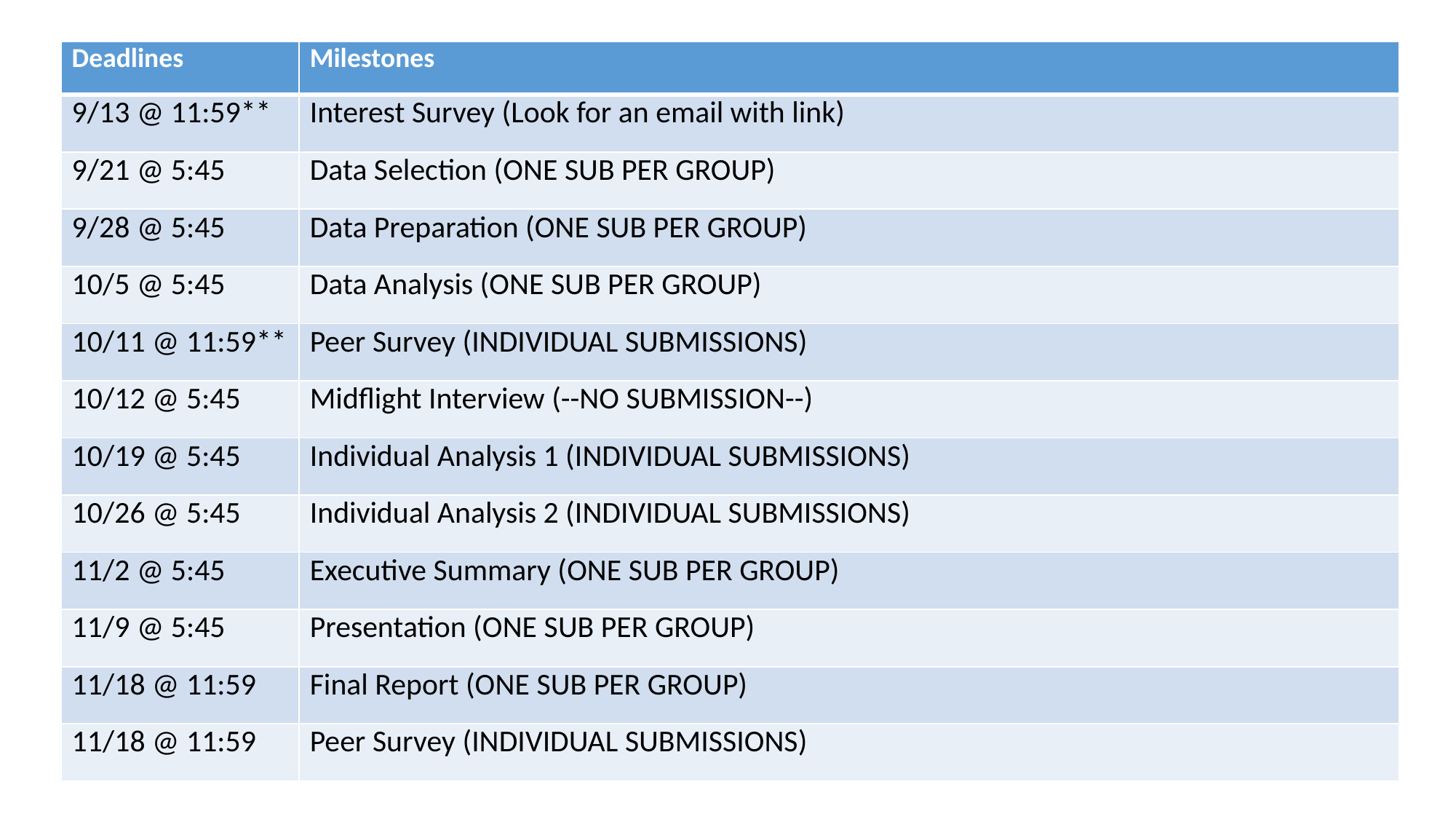

| Deadlines | Milestones |
| --- | --- |
| 9/13 @ 11:59\*\* | Interest Survey (Look for an email with link) |
| 9/21 @ 5:45 | Data Selection (ONE SUB PER GROUP) |
| 9/28 @ 5:45 | Data Preparation (ONE SUB PER GROUP) |
| 10/5 @ 5:45 | Data Analysis (ONE SUB PER GROUP) |
| 10/11 @ 11:59\*\* | Peer Survey (INDIVIDUAL SUBMISSIONS) |
| 10/12 @ 5:45 | Midflight Interview (--NO SUBMISSION--) |
| 10/19 @ 5:45 | Individual Analysis 1 (INDIVIDUAL SUBMISSIONS) |
| 10/26 @ 5:45 | Individual Analysis 2 (INDIVIDUAL SUBMISSIONS) |
| 11/2 @ 5:45 | Executive Summary (ONE SUB PER GROUP) |
| 11/9 @ 5:45 | Presentation (ONE SUB PER GROUP) |
| 11/18 @ 11:59 | Final Report (ONE SUB PER GROUP) |
| 11/18 @ 11:59 | Peer Survey (INDIVIDUAL SUBMISSIONS) |